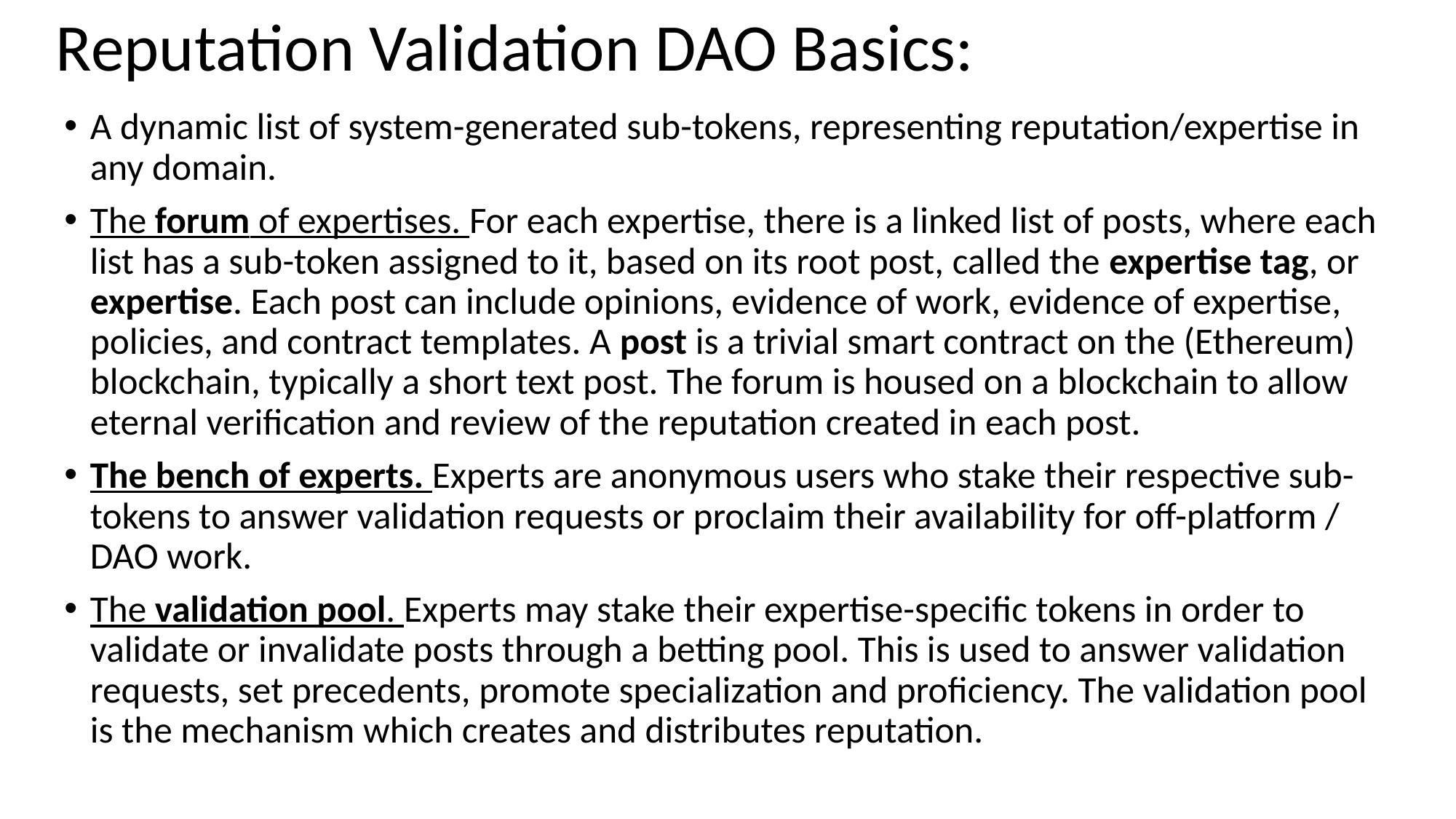

# Reputation Validation DAO Basics:
A dynamic list of system-generated sub-tokens, representing reputation/expertise in any domain.
The forum of expertises. For each expertise, there is a linked list of posts, where each list has a sub-token assigned to it, based on its root post, called the expertise tag, or expertise. Each post can include opinions, evidence of work, evidence of expertise, policies, and contract templates. A post is a trivial smart contract on the (Ethereum) blockchain, typically a short text post. The forum is housed on a blockchain to allow eternal verification and review of the reputation created in each post.
The bench of experts. Experts are anonymous users who stake their respective sub-tokens to answer validation requests or proclaim their availability for off-platform / DAO work.
The validation pool. Experts may stake their expertise-specific tokens in order to validate or invalidate posts through a betting pool. This is used to answer validation requests, set precedents, promote specialization and proficiency. The validation pool is the mechanism which creates and distributes reputation.